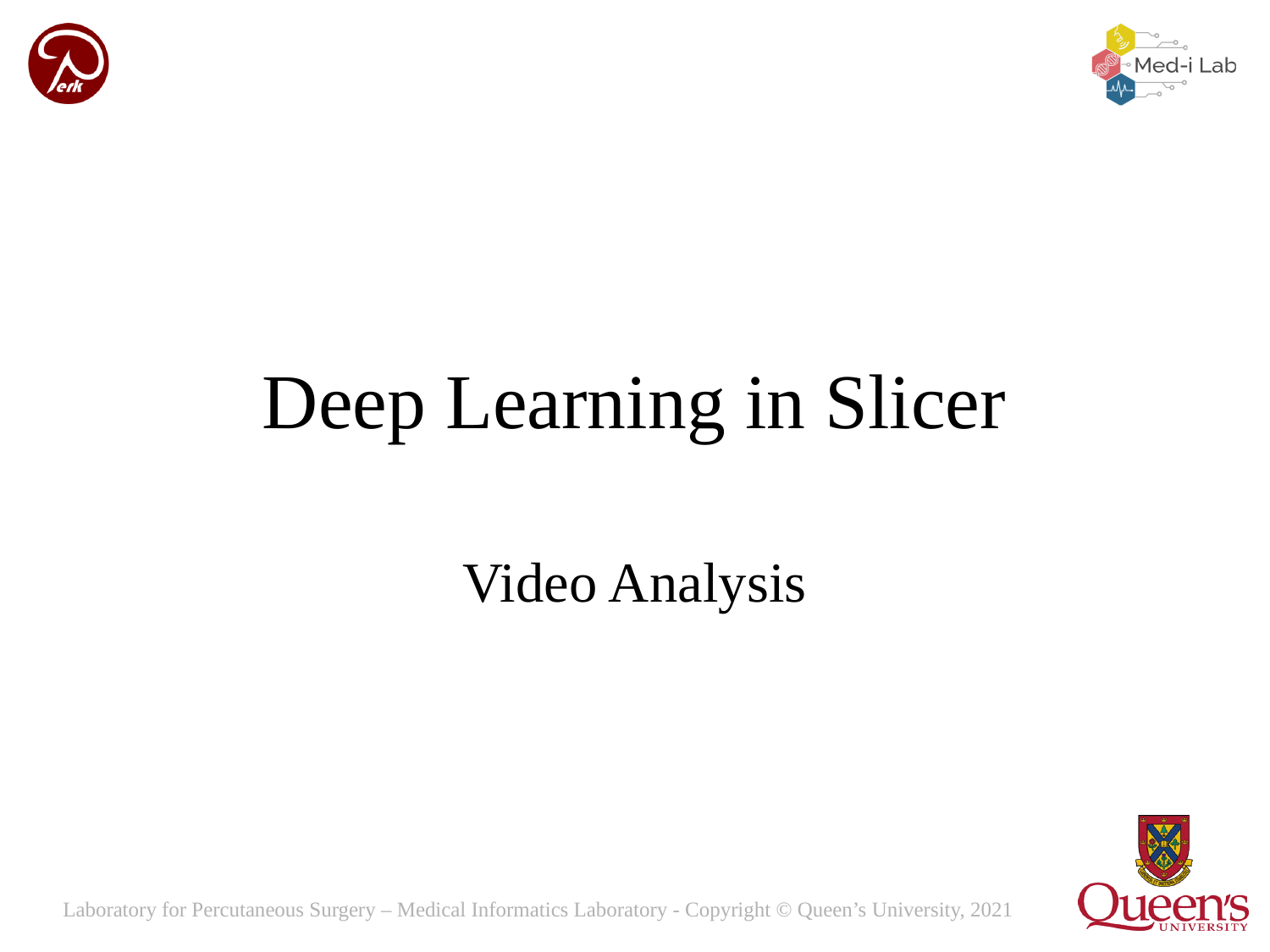

# Deep Learning in Slicer
Video Analysis
Laboratory for Percutaneous Surgery – Medical Informatics Laboratory - Copyright © Queen’s University, 2021